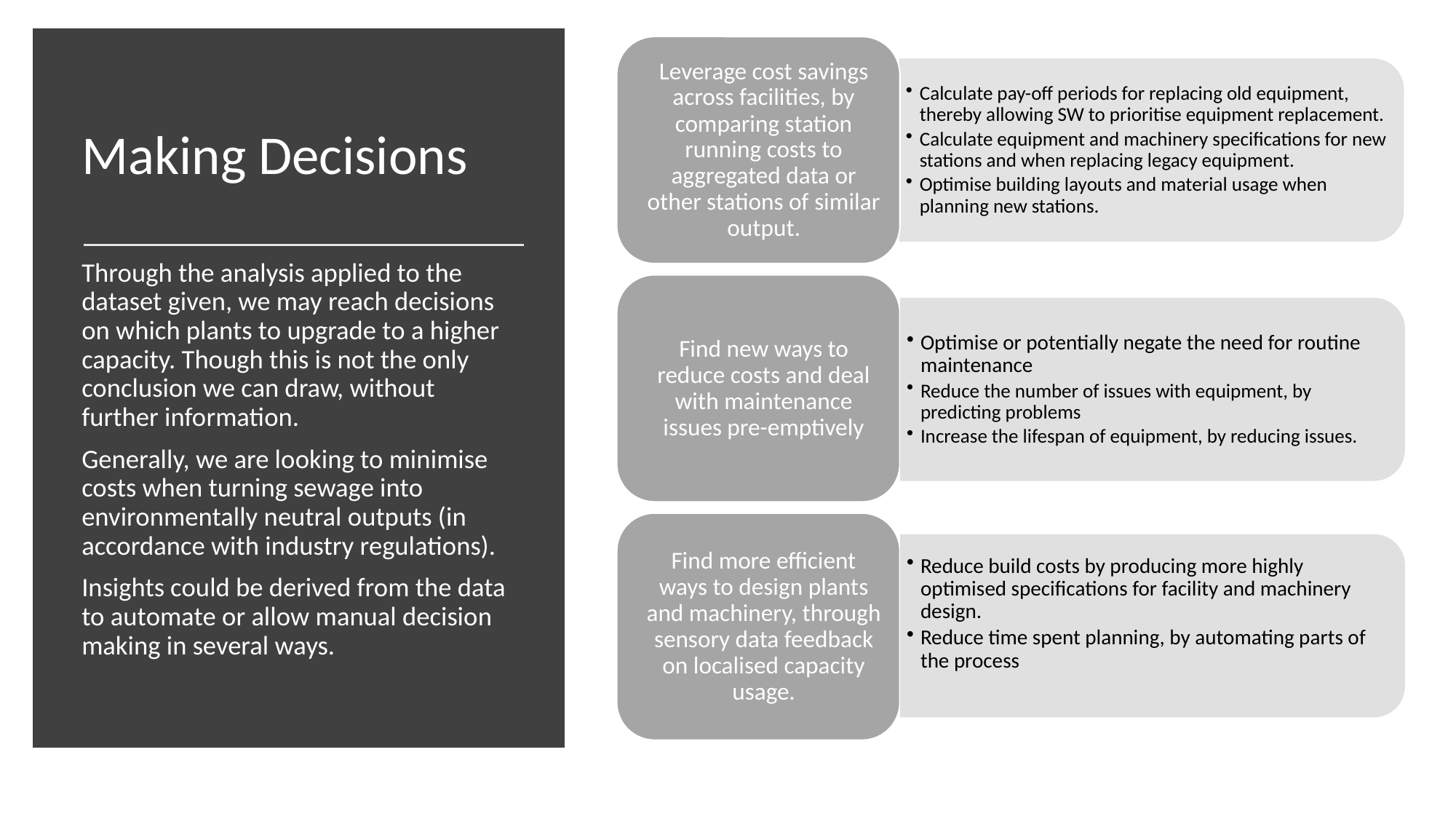

Calculate pay-off periods for replacing old equipment, thereby allowing SW to prioritise equipment replacement.
Calculate equipment and machinery specifications for new stations and when replacing legacy equipment.
Optimise building layouts and material usage when planning new stations.
Leverage cost savings across facilities, by comparing station running costs to aggregated data or other stations of similar output.
Find new ways to reduce costs and deal with maintenance issues pre-emptively
Find more efficient ways to design plants and machinery, through sensory data feedback on localised capacity usage.
# Making Decisions
Through the analysis applied to the dataset given, we may reach decisions on which plants to upgrade to a higher capacity. Though this is not the only conclusion we can draw, without further information.
Generally, we are looking to minimise costs when turning sewage into environmentally neutral outputs (in accordance with industry regulations).
Insights could be derived from the data to automate or allow manual decision making in several ways.

Optimise or potentially negate the need for routine maintenance
Reduce the number of issues with equipment, by predicting problems
Increase the lifespan of equipment, by reducing issues.

Reduce build costs by producing more highly optimised specifications for facility and machinery design.
Reduce time spent planning, by automating parts of the process